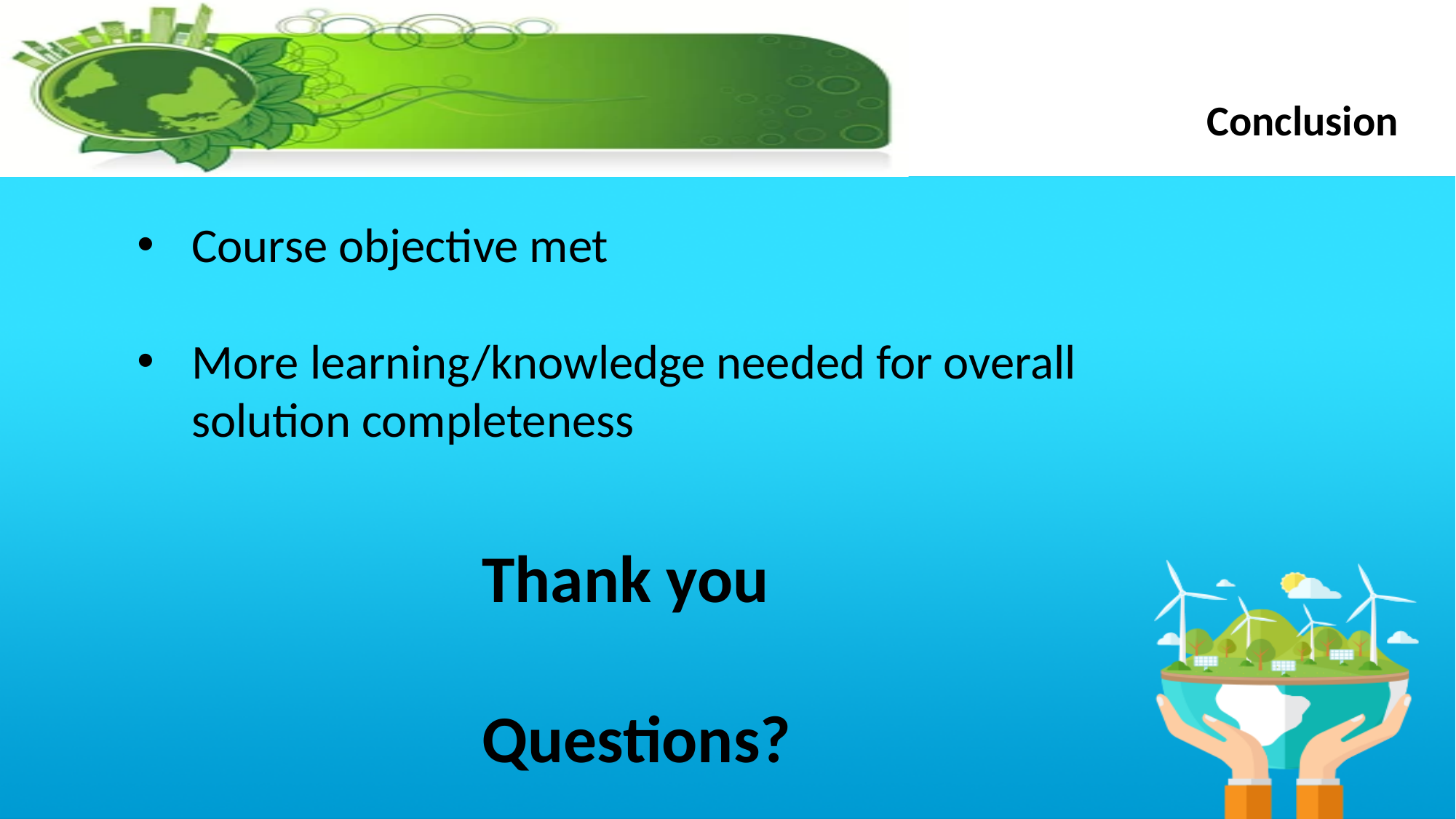

Conclusion
Course objective met

More learning/knowledge needed for overall solution completeness
Thank you

Questions?